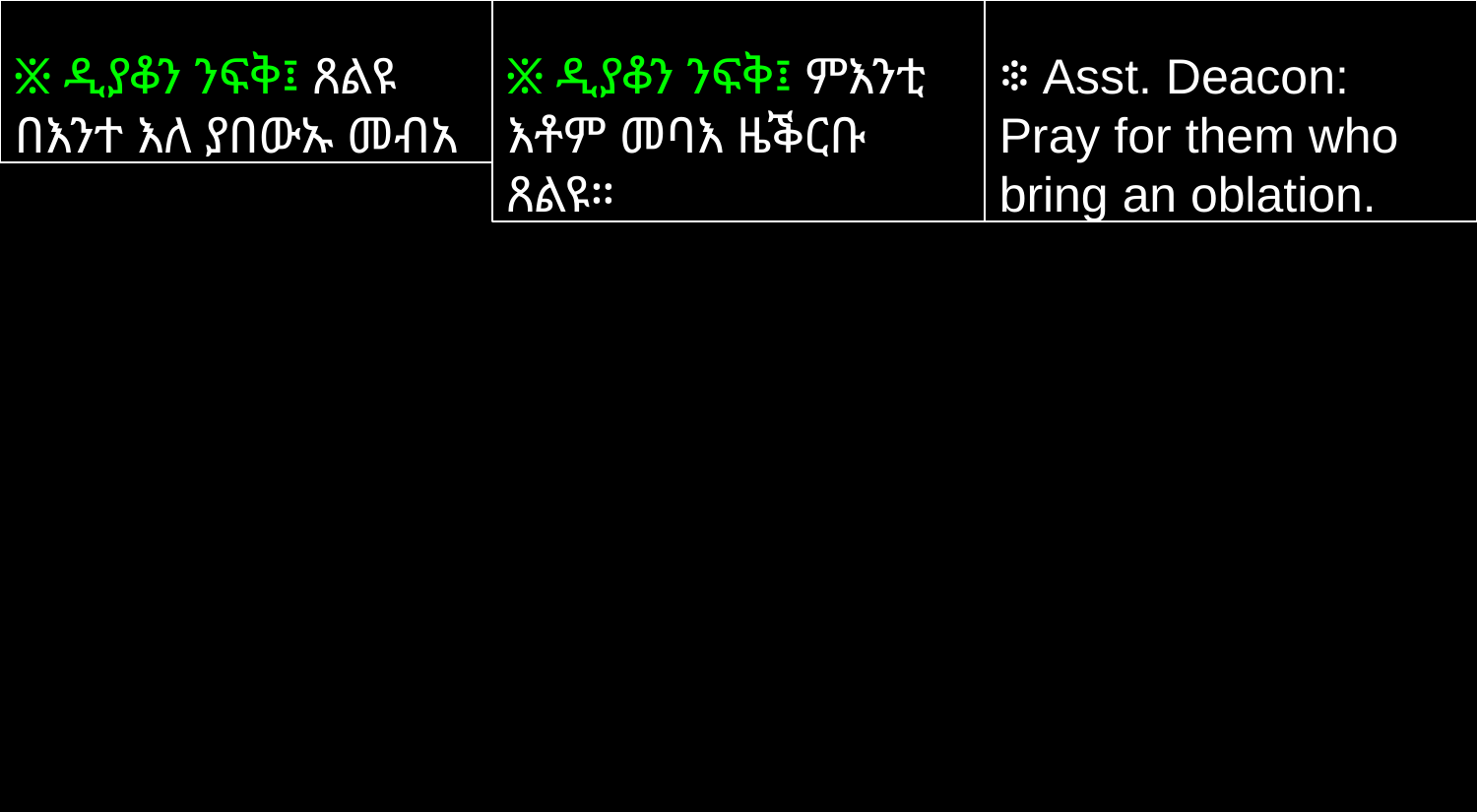

፠ ዲያቆን ንፍቅ፤ ጸልዩ በእንተ እለ ያበውኡ መብአ

፠ ዲያቆን ንፍቅ፤ ምእንቲ እቶም መባእ ዜቕርቡ ጸልዩ።

፨ Asst. Deacon: Pray for them who bring an oblation.